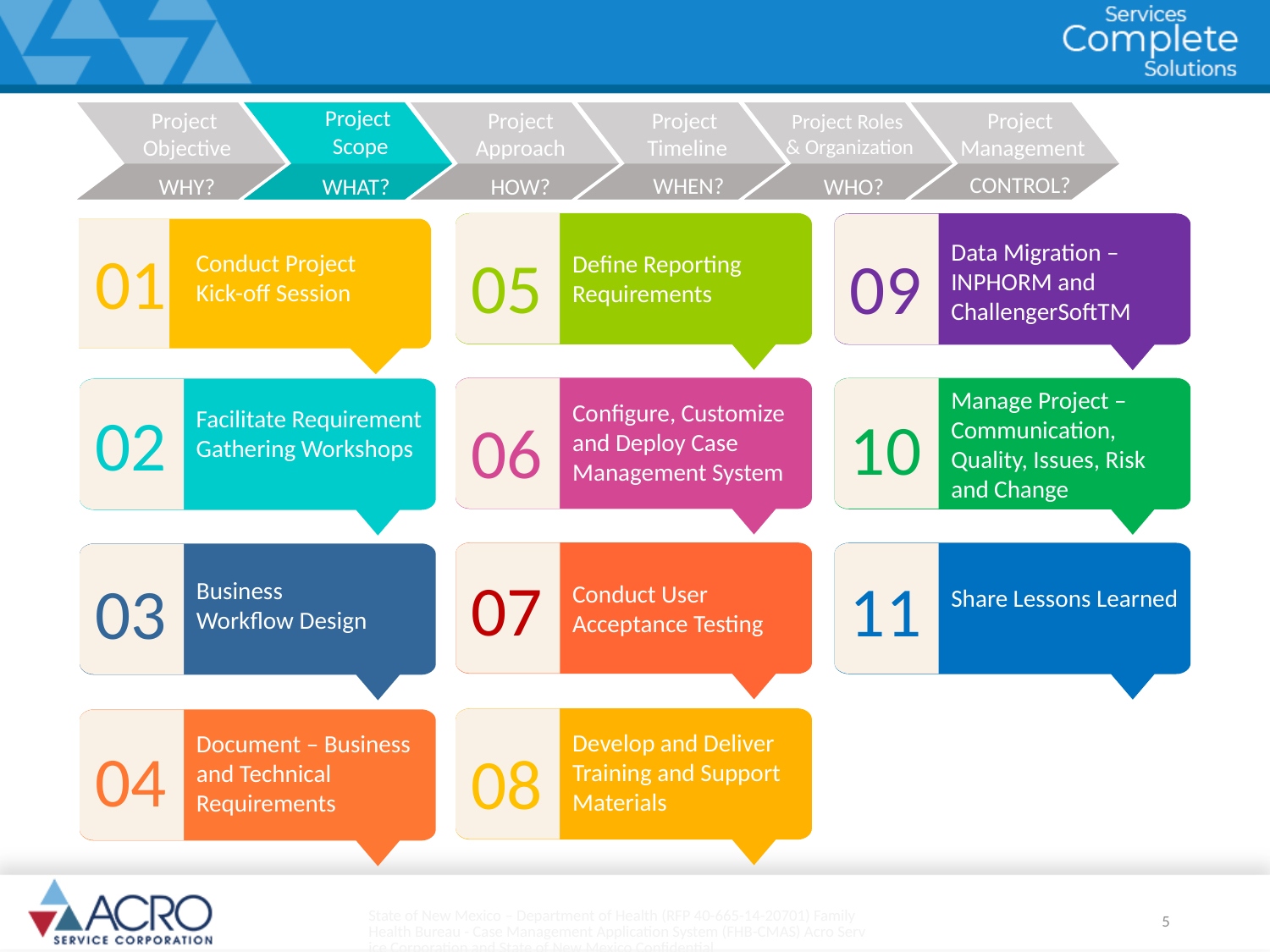

Project
 Scope
Project
Approach
Project
Timeline
Project
Objective
Project
 Management
Project Roles
& Organization
CONTROL?
WHEN?
WHAT?
WHY?
WHO?
HOW?

05
Define Reporting Requirements

Configure, Customize and Deploy Case Management System
06

07
Conduct User Acceptance Testing

Develop and Deliver Training and Support Materials
08

Data Migration – INPHORM and ChallengerSoftTM
09

Manage Project – Communication, Quality, Issues, Risk and Change
10

11
Share Lessons Learned
01
Conduct Project Kick-off Session

02
Facilitate Requirement Gathering Workshops

03
Business Workflow Design

Document – Business and Technical Requirements
04

State of New Mexico – Department of Health (RFP 40-665-14-20701) Family Health Bureau - Case Management Application System (FHB-CMAS) Acro Service Corporation and State of New Mexico Confidential
5